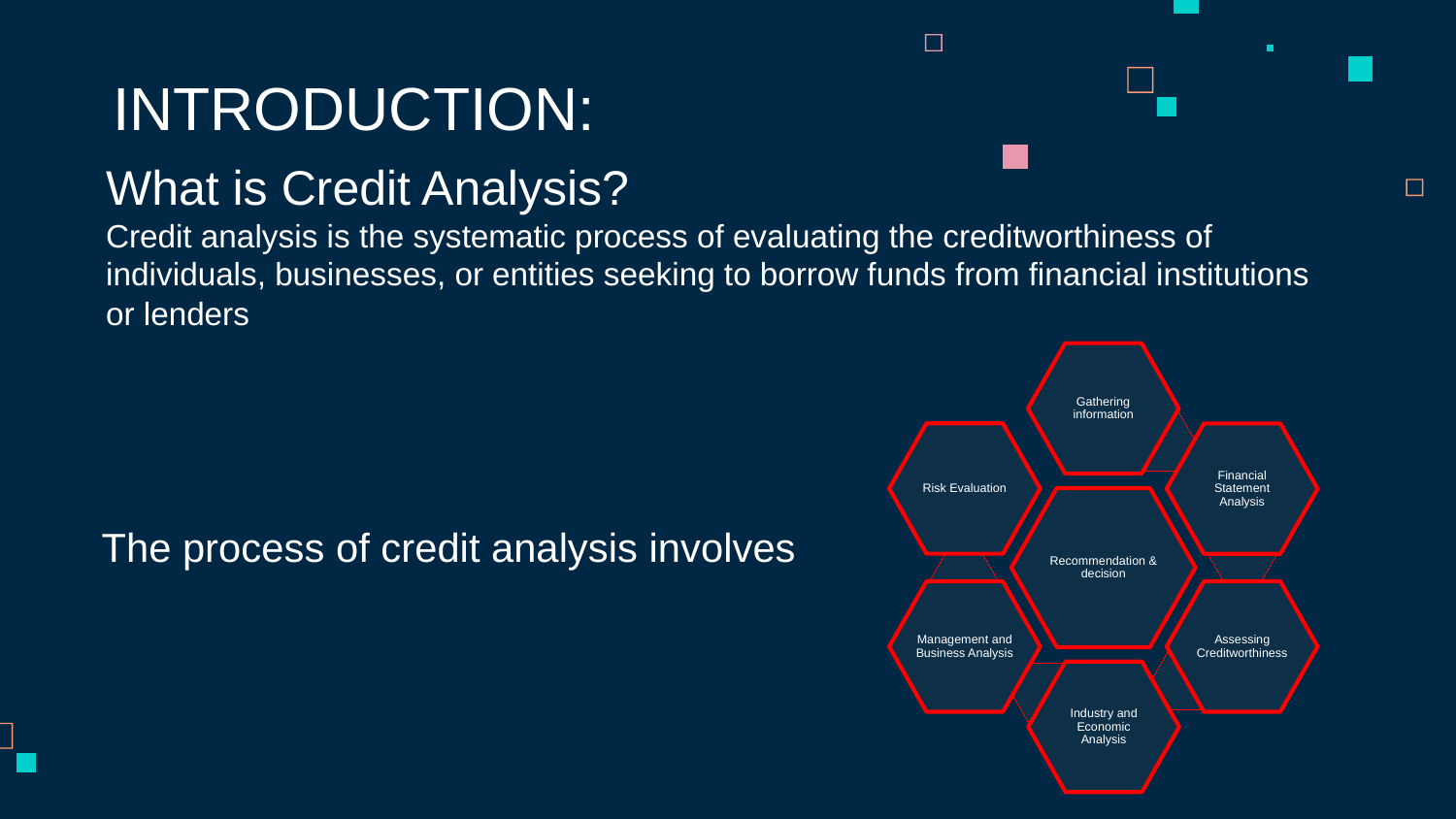

# INTRODUCTION:
What is Credit Analysis?
Credit analysis is the systematic process of evaluating the creditworthiness of individuals, businesses, or entities seeking to borrow funds from financial institutions or lenders
Recommendation & decision
Gathering information
Financial Statement Analysis
Assessing Creditworthiness
Industry and Economic Analysis
Management and Business Analysis
Risk Evaluation
The process of credit analysis involves